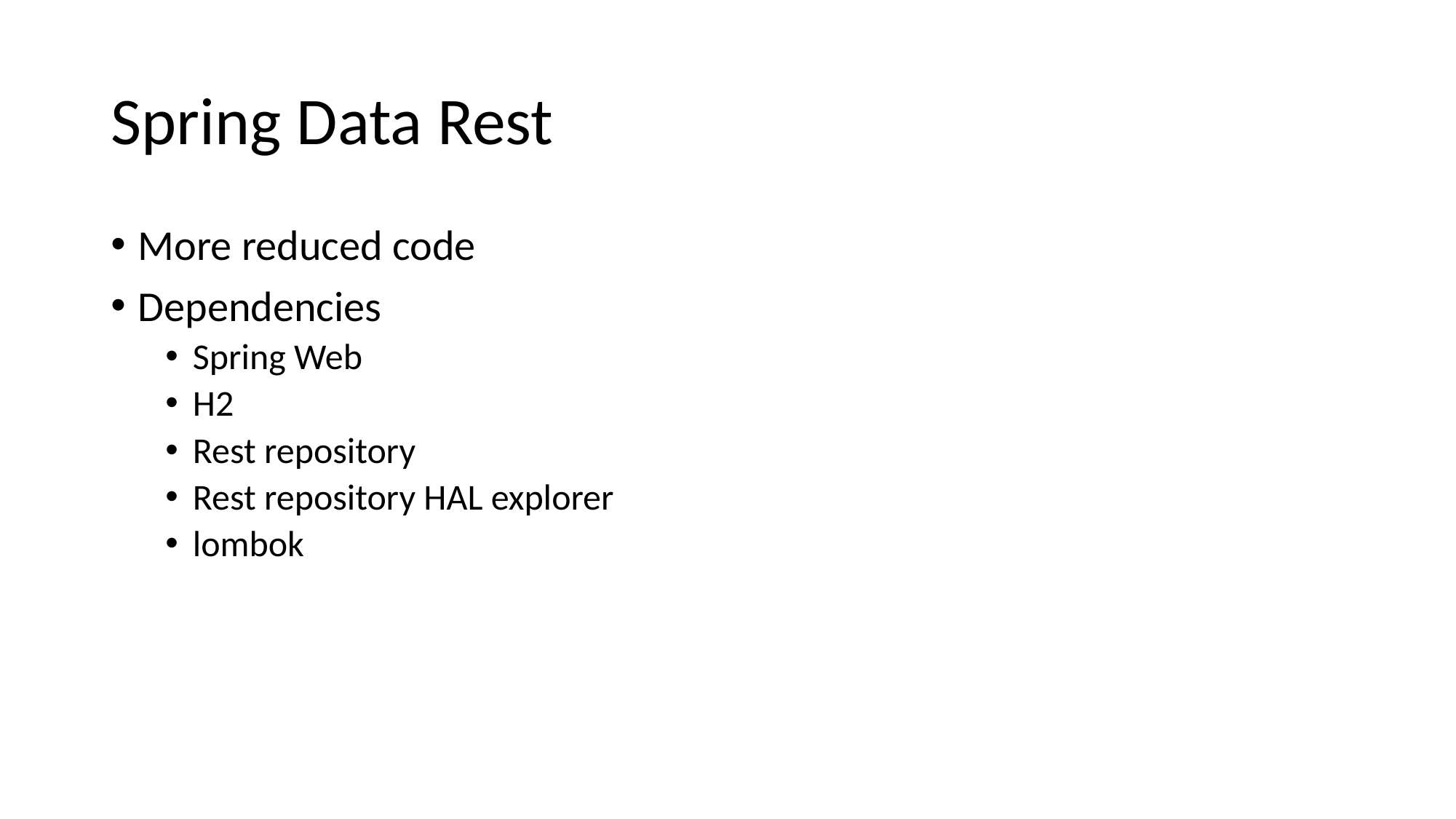

# Spring Data Rest
More reduced code
Dependencies
Spring Web
H2
Rest repository
Rest repository HAL explorer
lombok